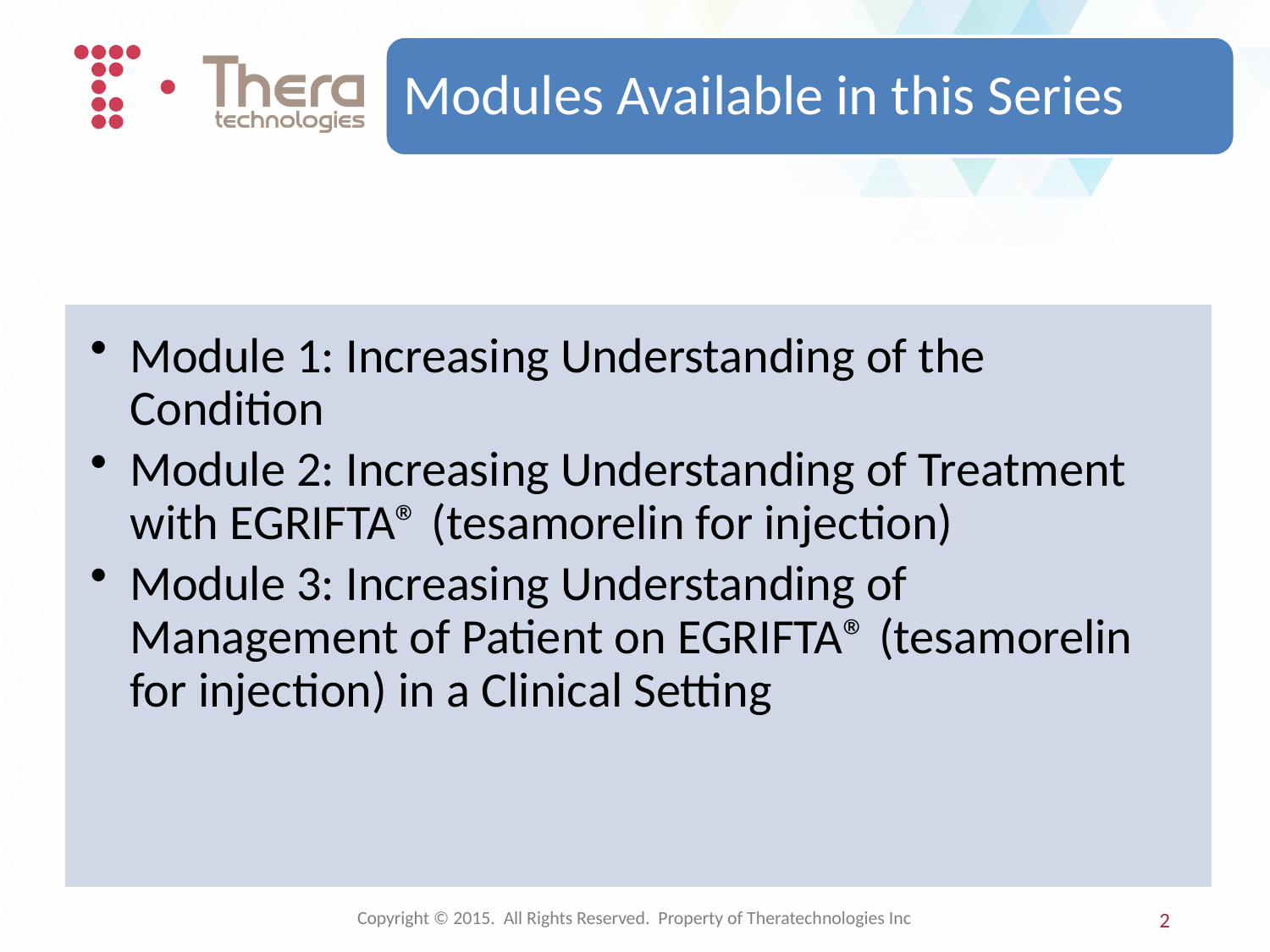

#

Modules Available in this Series

Module 1: Increasing Understanding of the Condition
Module 2: Increasing Understanding of Treatment with EGRIFTA® (tesamorelin for injection)
Module 3: Increasing Understanding of Management of Patient on EGRIFTA® (tesamorelin for injection) in a Clinical Setting
Copyright © 2015.  All Rights Reserved.  Property of Theratechnologies Inc
2